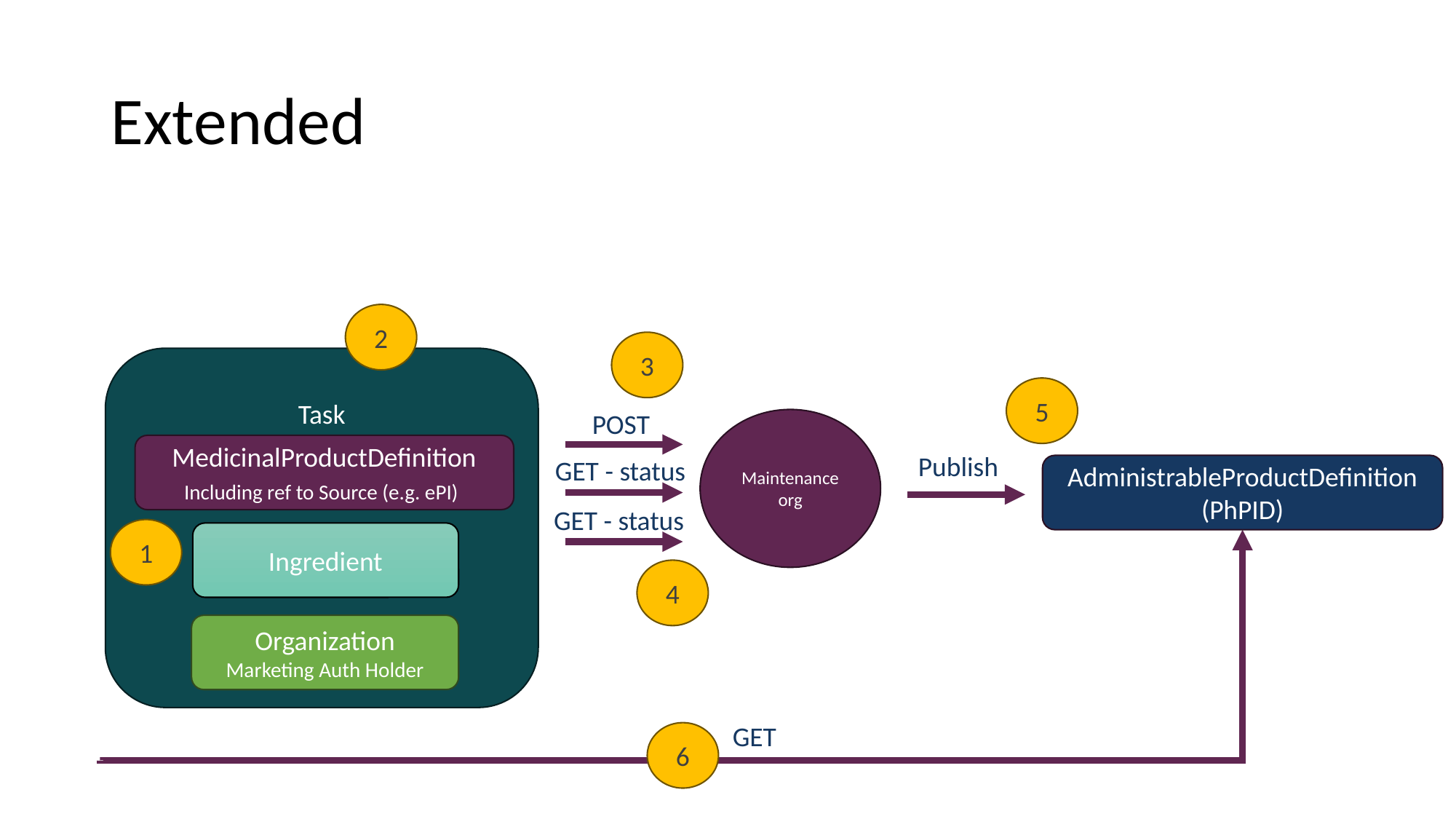

# Extended
2
3
Task

5
POST
Maintenance org
MedicinalProductDefinition
Including ref to Source (e.g. ePI)
Publish
GET - status
AdministrableProductDefinition
(PhPID)
GET - status
1
Ingredient
4
Organization
Marketing Auth Holder
GET
6